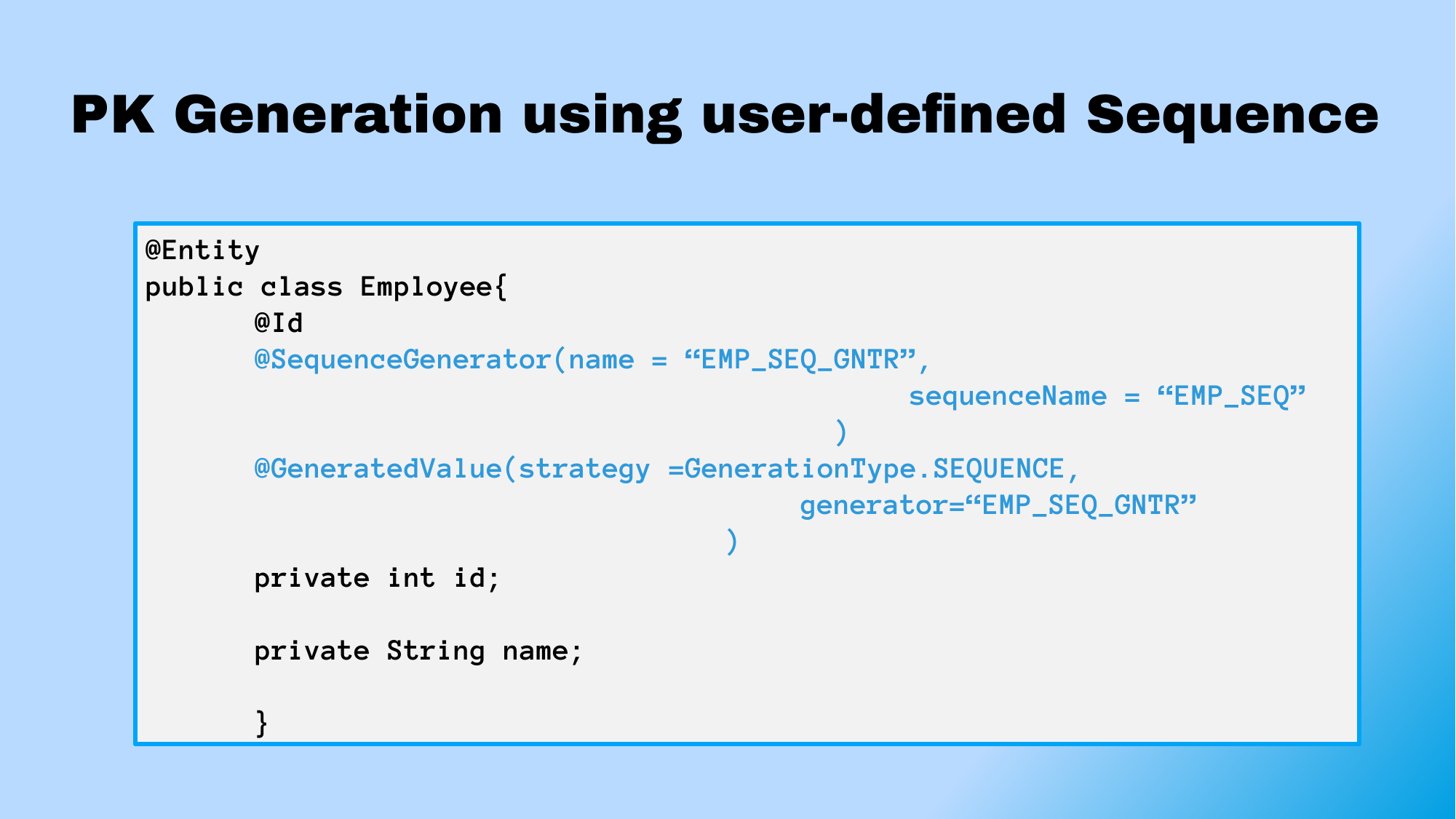

# PK Generation using user-defined Sequence
@Entity
public class Employee{
	@Id
	@SequenceGenerator(name = “EMP_SEQ_GNTR”,
							sequenceName = “EMP_SEQ”
						  )
	@GeneratedValue(strategy =GenerationType.SEQUENCE,
						generator=“EMP_SEQ_GNTR”
					  )
	private int id;

	private String name;

	}